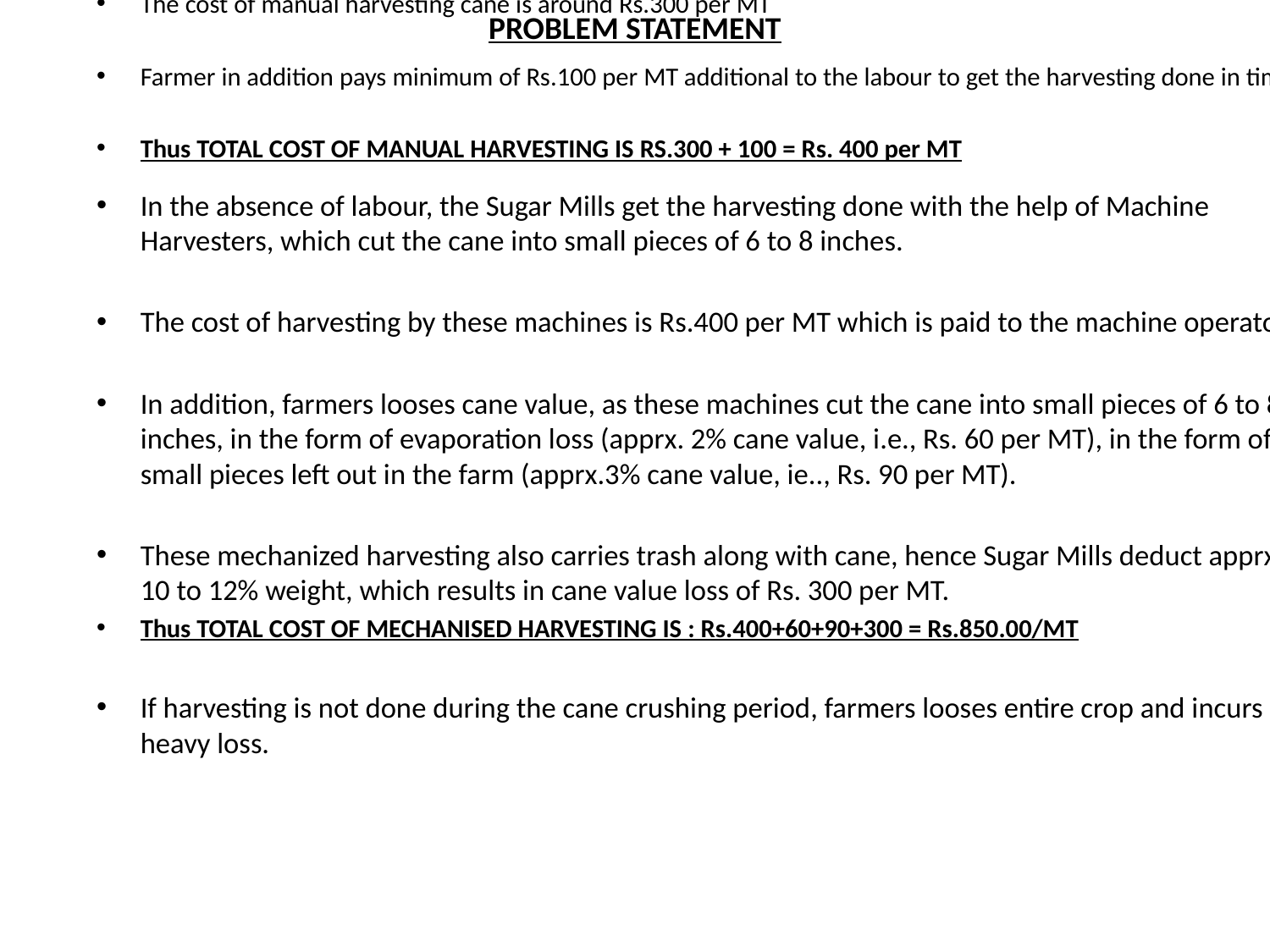

Sugar Cane is harvested by Sugar Mills in India arranging the contract labour .

The cost of manual harvesting cane is around Rs.300 per MT

Farmer in addition pays minimum of Rs.100 per MT additional to the labour to get the harvesting done in time.

Thus TOTAL COST OF MANUAL HARVESTING IS RS.300 + 100 = Rs. 400 per MT

In the absence of labour, the Sugar Mills get the harvesting done with the help of Machine Harvesters, which cut the cane into small pieces of 6 to 8 inches.

The cost of harvesting by these machines is Rs.400 per MT which is paid to the machine operators.

In addition, farmers looses cane value, as these machines cut the cane into small pieces of 6 to 8 inches, in the form of evaporation loss (apprx. 2% cane value, i.e., Rs. 60 per MT), in the form of small pieces left out in the farm (apprx.3% cane value, ie.., Rs. 90 per MT).

These mechanized harvesting also carries trash along with cane, hence Sugar Mills deduct apprx. 10 to 12% weight, which results in cane value loss of Rs. 300 per MT.
Thus TOTAL COST OF MECHANISED HARVESTING IS : Rs.400+60+90+300 = Rs.850.00/MT

If harvesting is not done during the cane crushing period, farmers looses entire crop and incurs heavy loss.

# PROBLEM STATEMENT